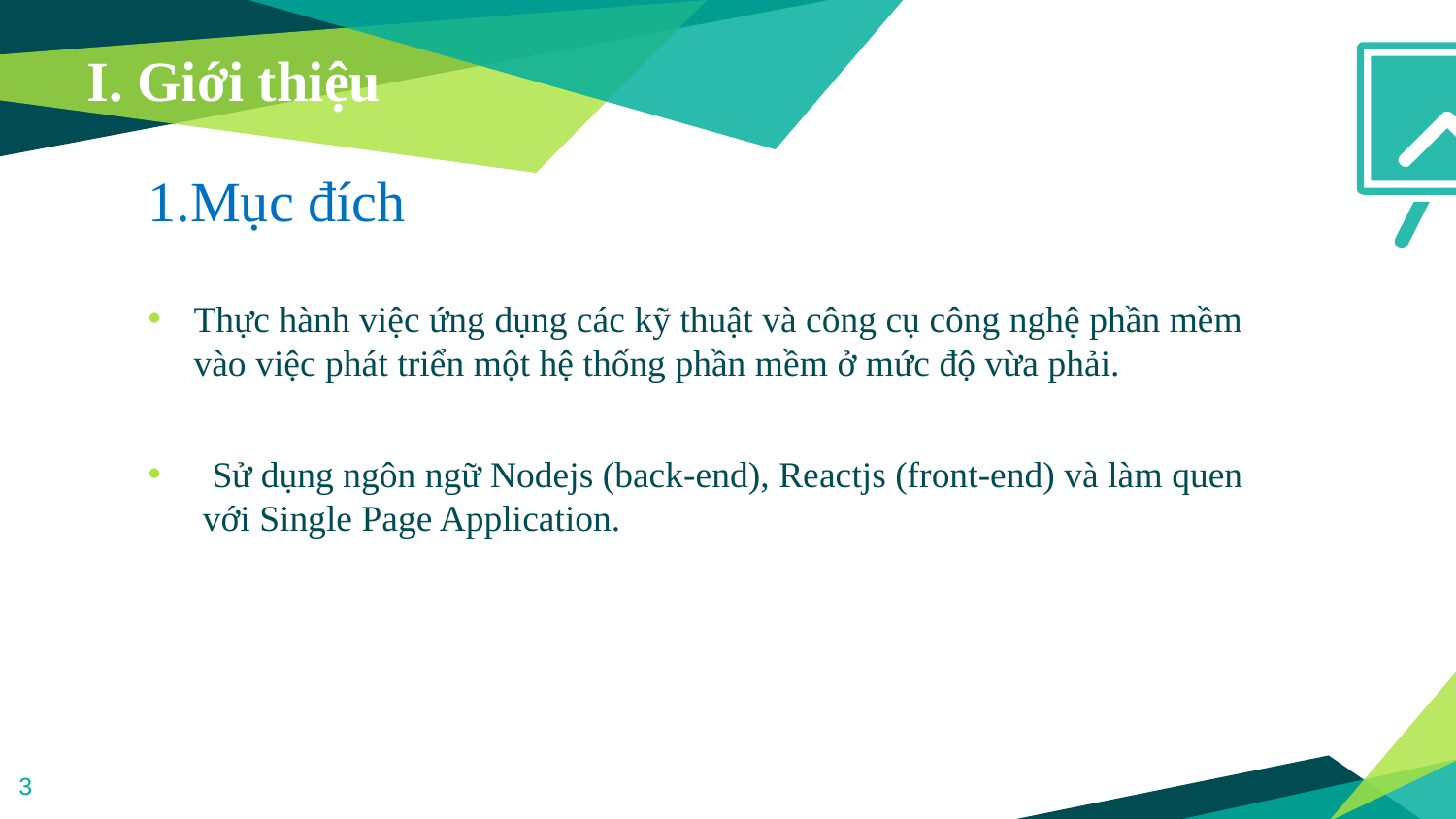

I. Giới thiệu
1.Mục đích
Thực hành việc ứng dụng các kỹ thuật và công cụ công nghệ phần mềm vào việc phát triển một hệ thống phần mềm ở mức độ vừa phải.

 Sử dụng ngôn ngữ Nodejs (back-end), Reactjs (front-end) và làm quen với Single Page Application.
3